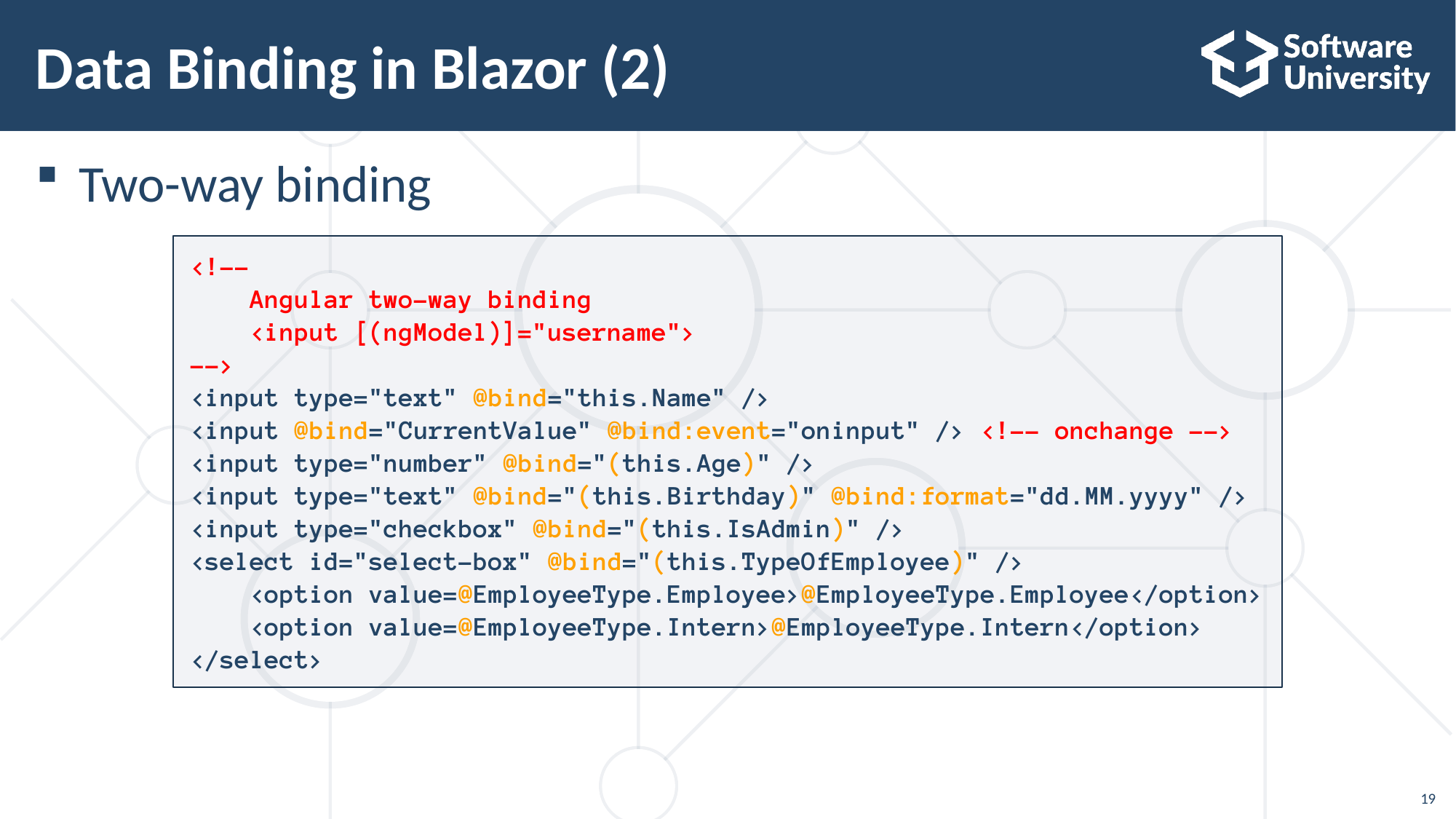

# Data Binding in Blazor (2)
Two-way binding
<!--
    Angular two-way binding
    <input [(ngModel)]="username">
-->
<input type="text" @bind="this.Name" />
<input @bind="CurrentValue" @bind:event="oninput" /> <!-- onchange -->
<input type="number" @bind="(this.Age)" />
<input type="text" @bind="(this.Birthday)" @bind:format="dd.MM.yyyy" />
<input type="checkbox" @bind="(this.IsAdmin)" />
<select id="select-box" @bind="(this.TypeOfEmployee)" />
    <option value=@EmployeeType.Employee>@EmployeeType.Employee</option>
    <option value=@EmployeeType.Intern>@EmployeeType.Intern</option>
</select>
19